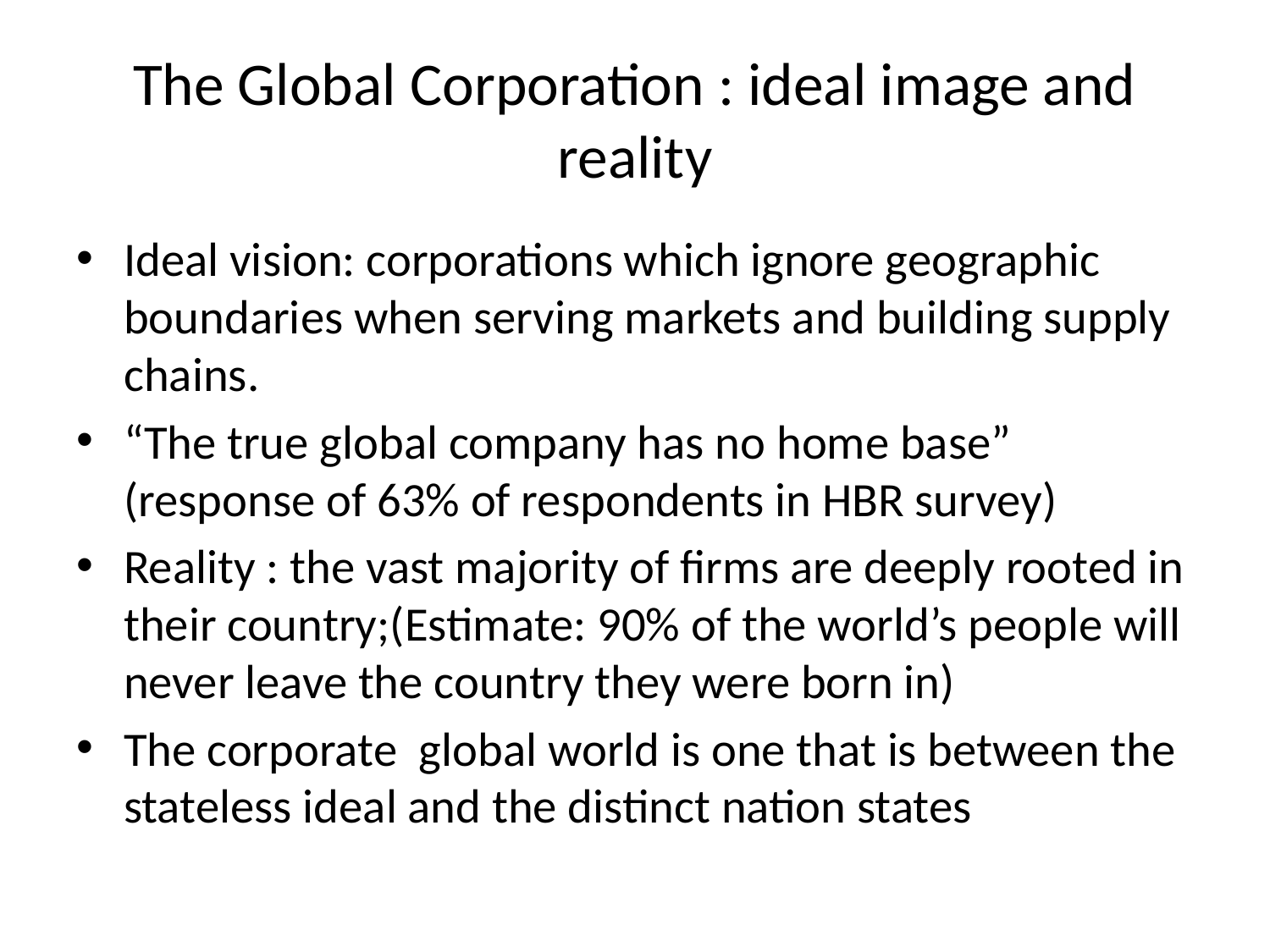

# The Global Corporation : ideal image and reality
Ideal vision: corporations which ignore geographic boundaries when serving markets and building supply chains.
“The true global company has no home base” (response of 63% of respondents in HBR survey)
Reality : the vast majority of firms are deeply rooted in their country;(Estimate: 90% of the world’s people will never leave the country they were born in)
The corporate  global world is one that is between the stateless ideal and the distinct nation states